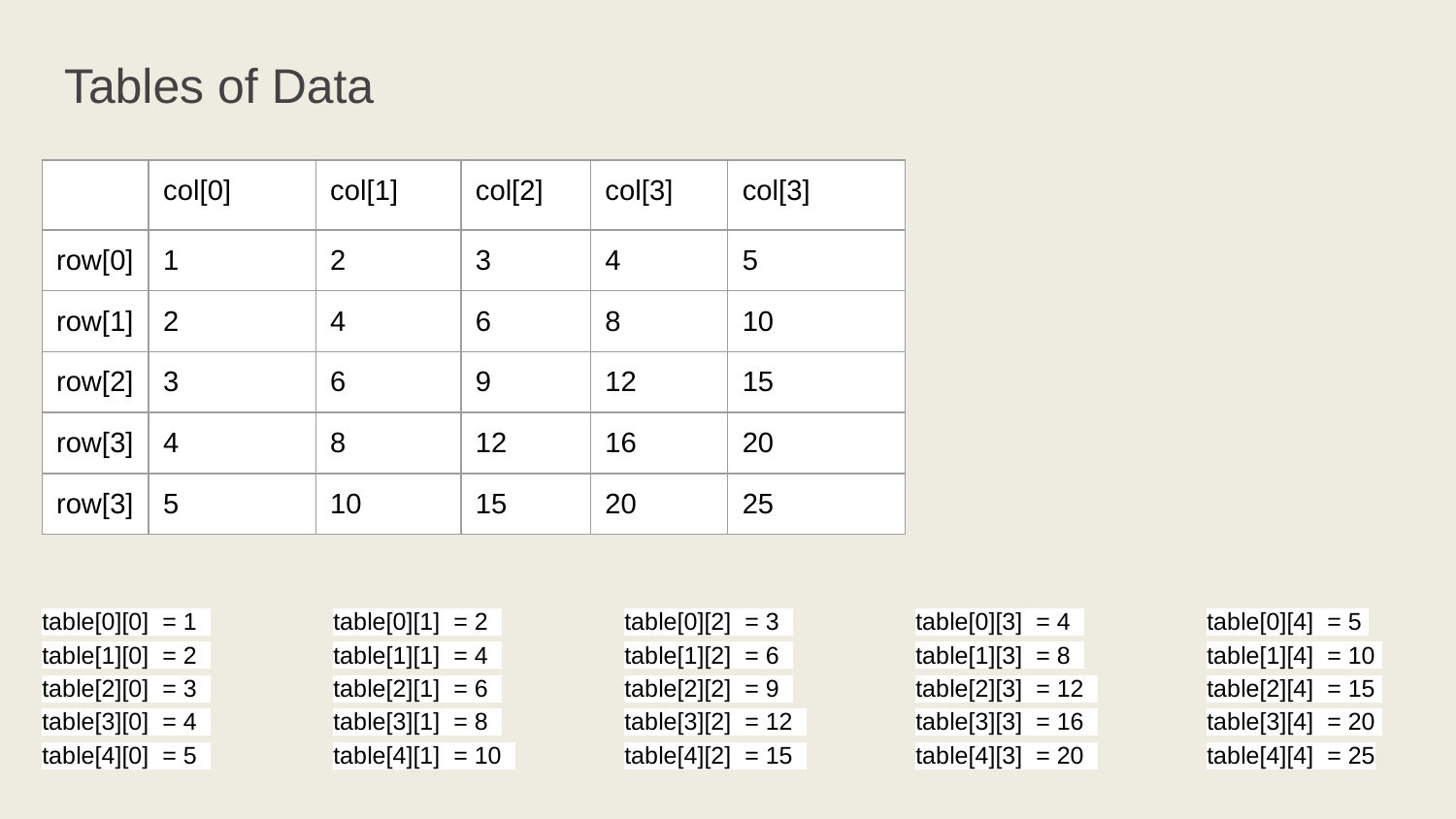

# Tables of Data

|  | col[0] | col[1] | col[2] | col[3] | col[3] |
| --- | --- | --- | --- | --- | --- |
| row[0] | 1 | 2 | 3 | 4 | 5 |
| row[1] | 2 | 4 | 6 | 8 | 10 |
| row[2] | 3 | 6 | 9 | 12 | 15 |
| row[3] | 4 | 8 | 12 | 16 | 20 |
| row[3] | 5 | 10 | 15 | 20 | 25 |
table[0][0]  = 1  	table[0][1]  = 2  	table[0][2]  = 3  	table[0][3]  = 4  	table[0][4]  = 5
table[1][0]  = 2  	table[1][1]  = 4  	table[1][2]  = 6  	table[1][3]  = 8  	table[1][4]  = 10
table[2][0]  = 3  	table[2][1]  = 6  	table[2][2]  = 9  	table[2][3]  = 12  	table[2][4]  = 15
table[3][0]  = 4  	table[3][1]  = 8  	table[3][2]  = 12  	table[3][3]  = 16  	table[3][4]  = 20
table[4][0]  = 5  	table[4][1]  = 10  	table[4][2]  = 15  	table[4][3]  = 20  	table[4][4]  = 25